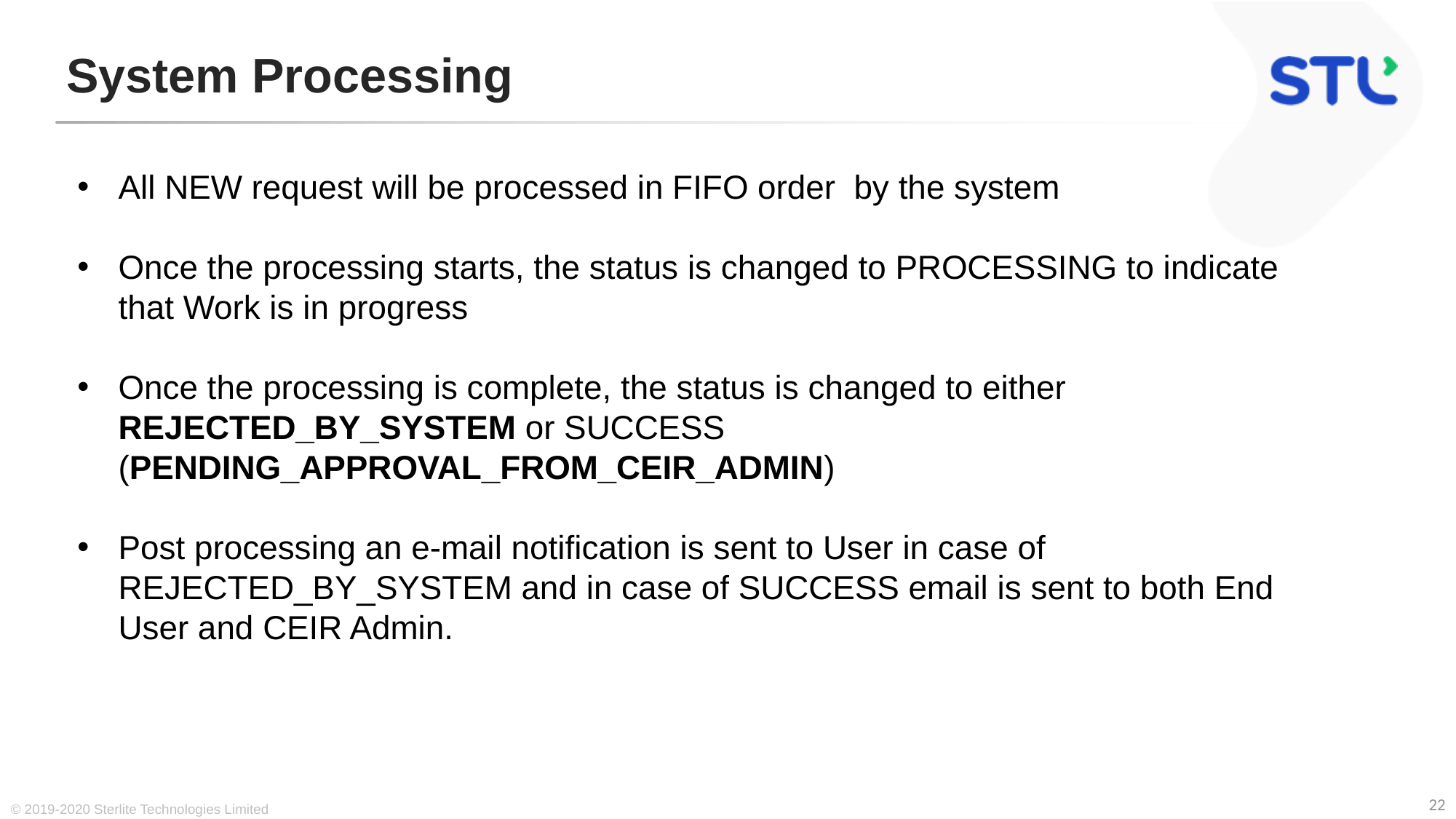

# System Processing
All NEW request will be processed in FIFO order  by the system

Once the processing starts, the status is changed to PROCESSING to indicate that Work is in progress

Once the processing is complete, the status is changed to either REJECTED_BY_SYSTEM or SUCCESS (PENDING_APPROVAL_FROM_CEIR_ADMIN)

Post processing an e-mail notification is sent to User in case of REJECTED_BY_SYSTEM and in case of SUCCESS email is sent to both End User and CEIR Admin.
© 2019-2020 Sterlite Technologies Limited
22